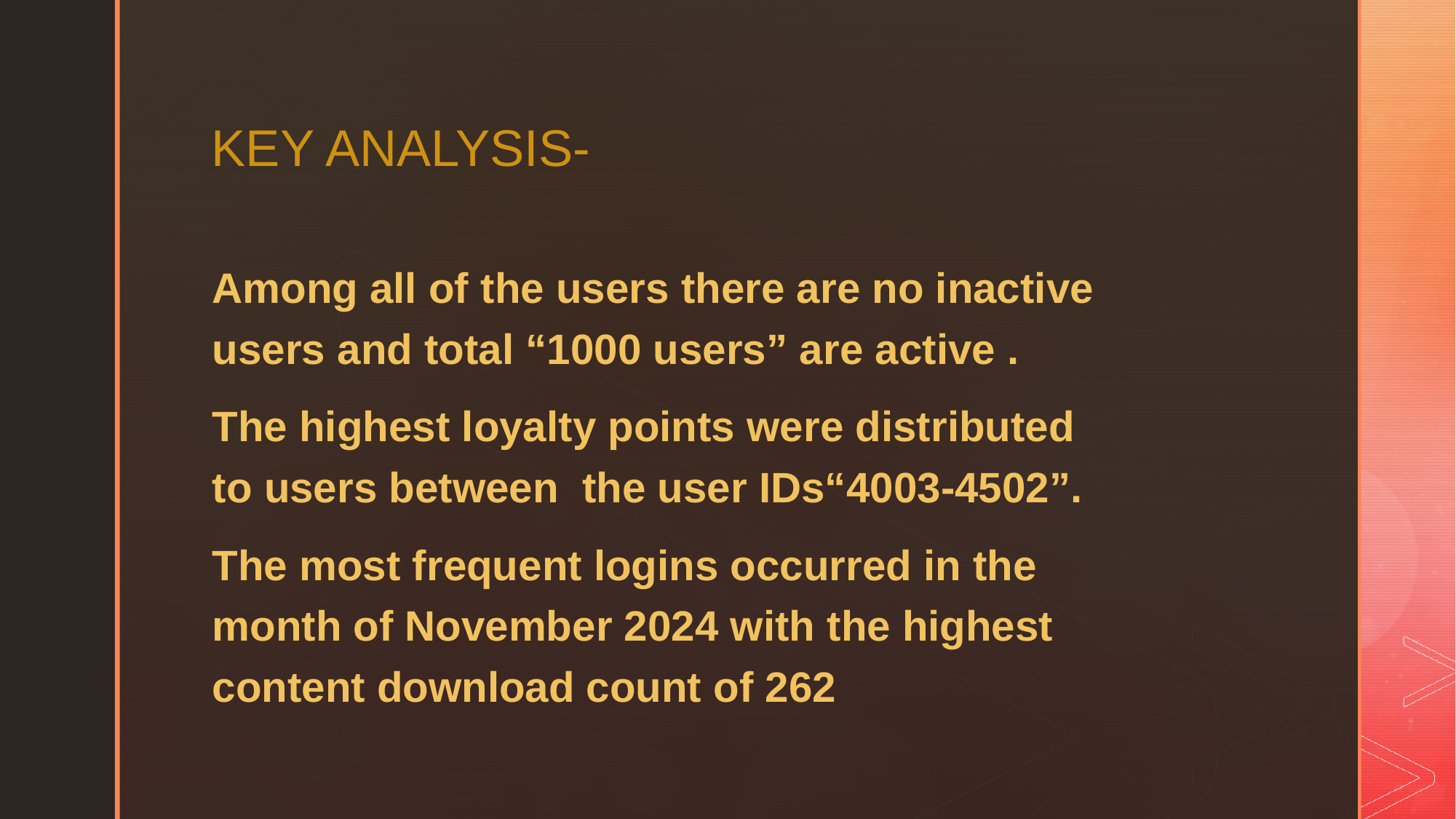

KEY ANALYSIS-
Among all of the users there are no inactive users and total “1000 users” are active .
The highest loyalty points were distributed to users between  the user IDs“4003-4502”.
The most frequent logins occurred in the month of November 2024 with the highest content download count of 262